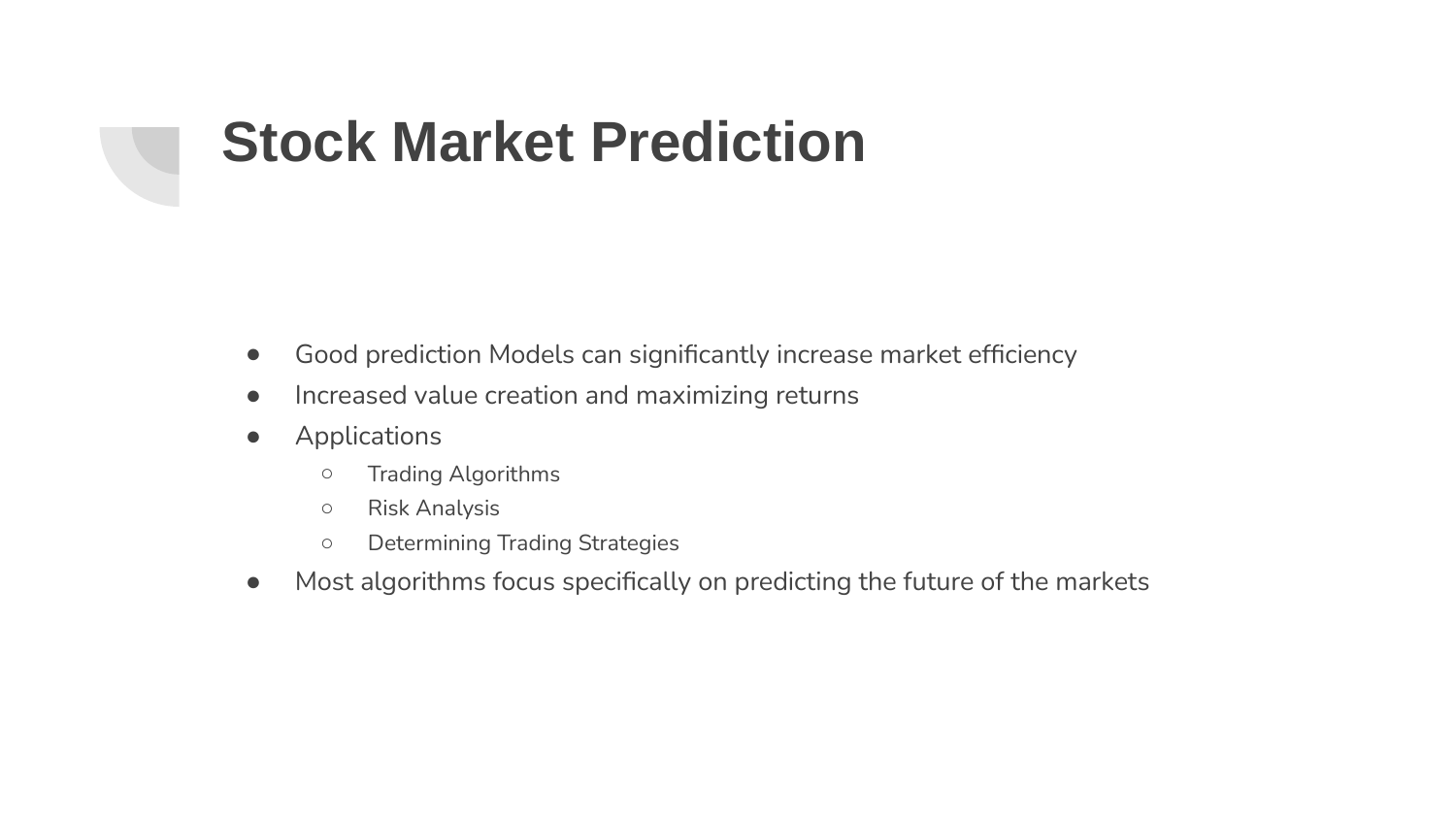

# Stock Market Prediction
Good prediction Models can significantly increase market efficiency
Increased value creation and maximizing returns
Applications
Trading Algorithms
Risk Analysis
Determining Trading Strategies
Most algorithms focus specifically on predicting the future of the markets